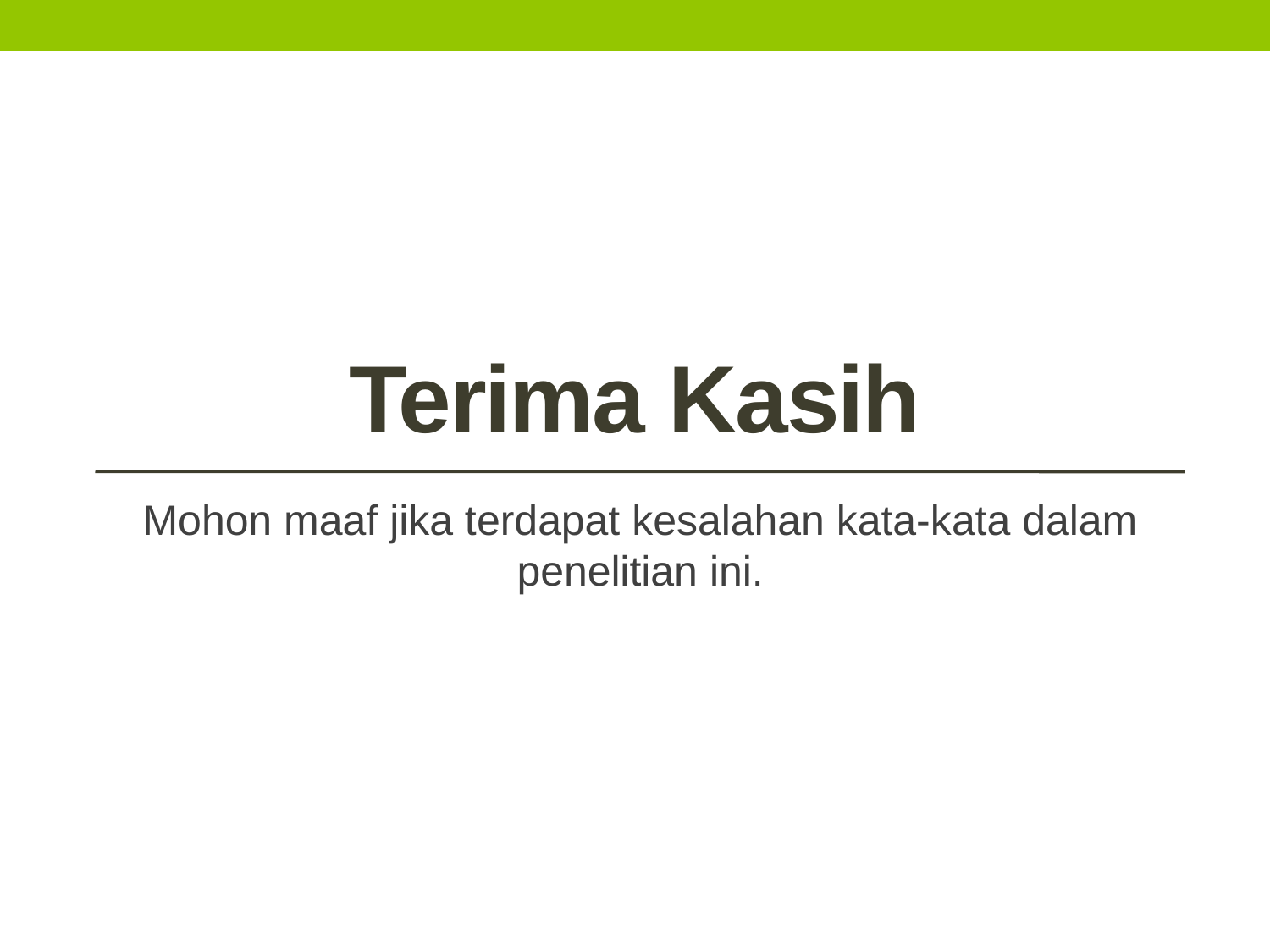

# Terima Kasih
Mohon maaf jika terdapat kesalahan kata-kata dalam penelitian ini.